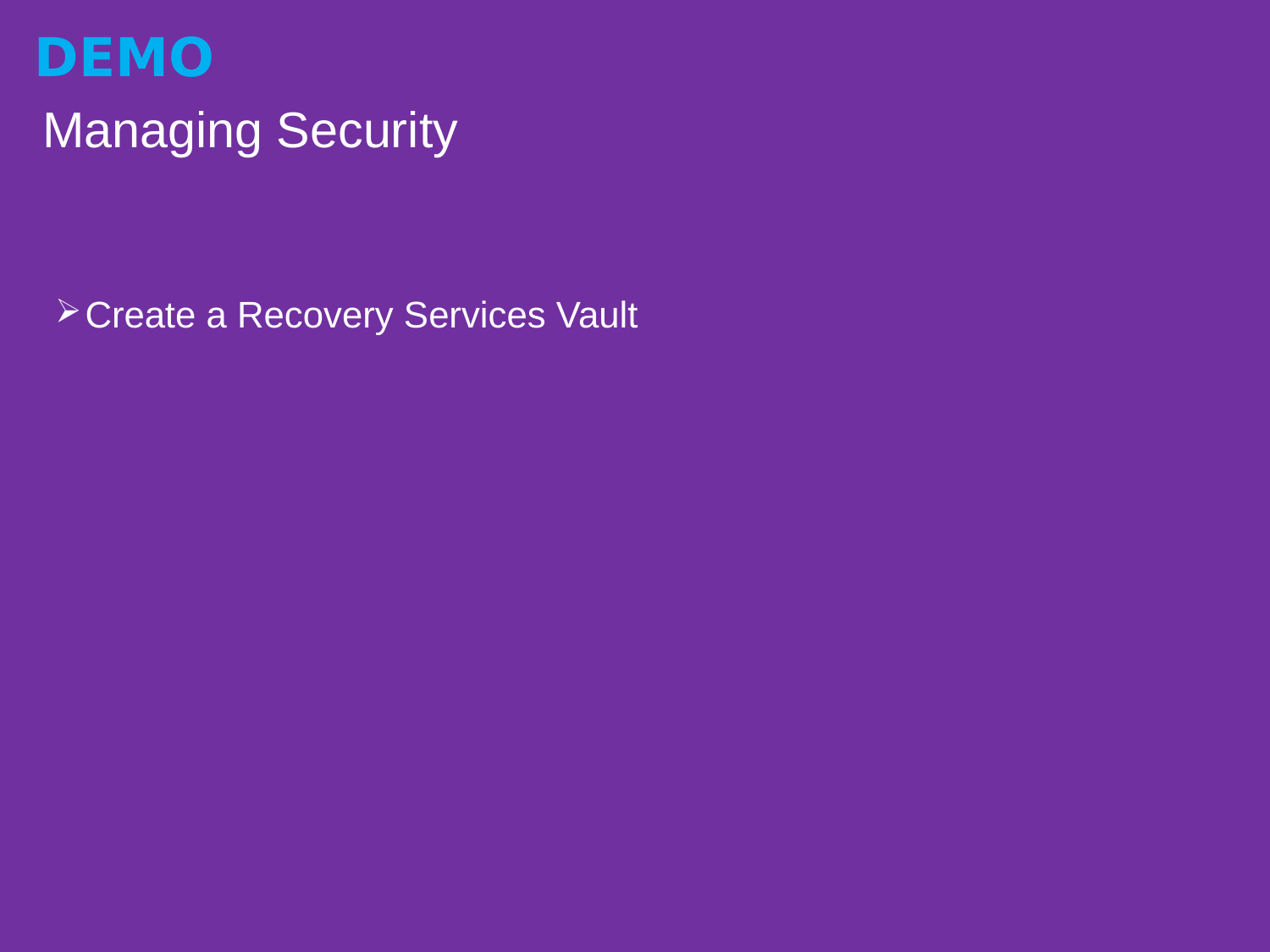

# Managing Security
Create a Recovery Services Vault